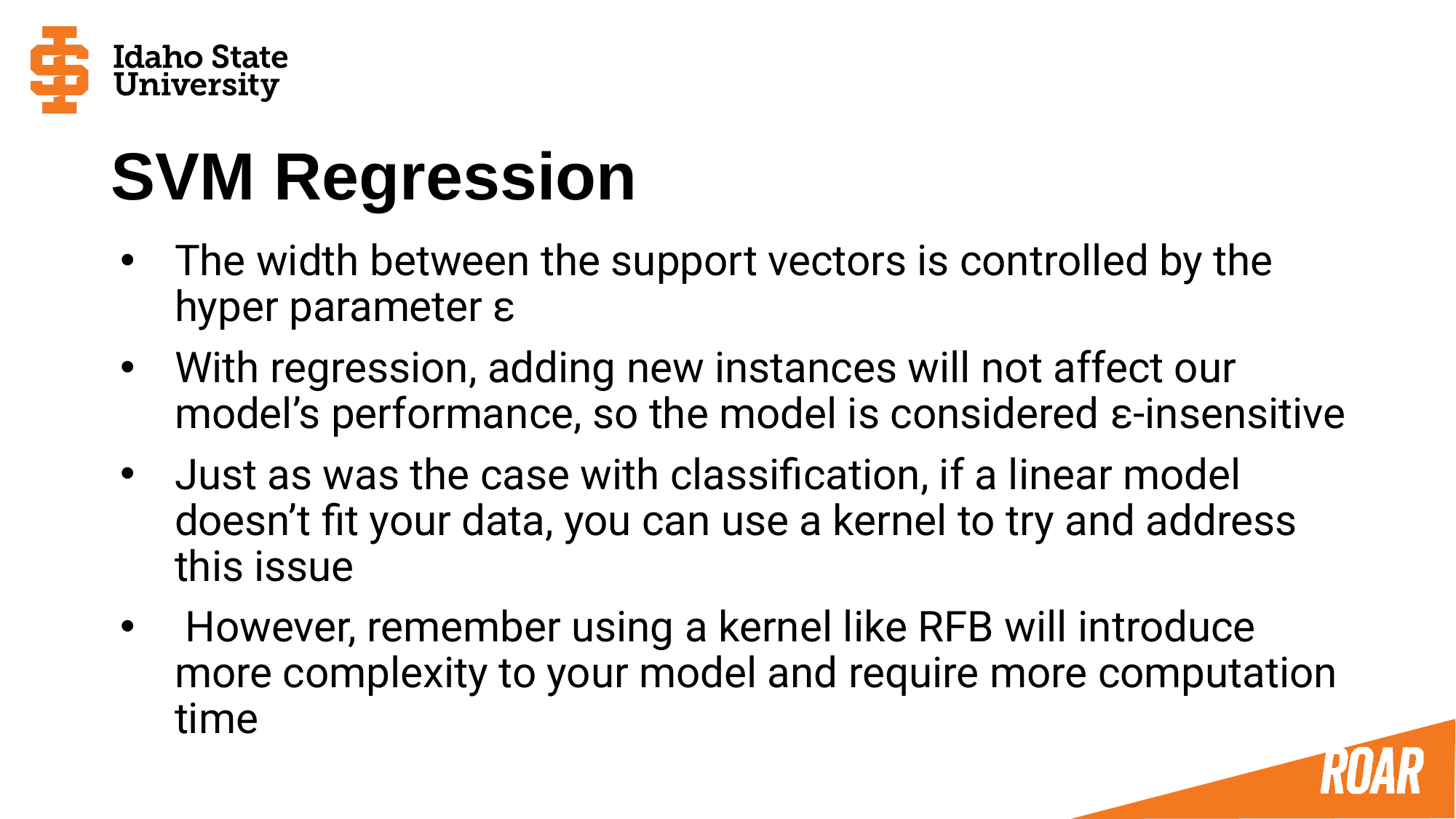

# SVM Regression
The width between the support vectors is controlled by the hyper parameter ε
With regression, adding new instances will not affect our model’s performance, so the model is considered ε-insensitive
Just as was the case with classification, if a linear model doesn’t fit your data, you can use a kernel to try and address this issue
 However, remember using a kernel like RFB will introduce more complexity to your model and require more computation time